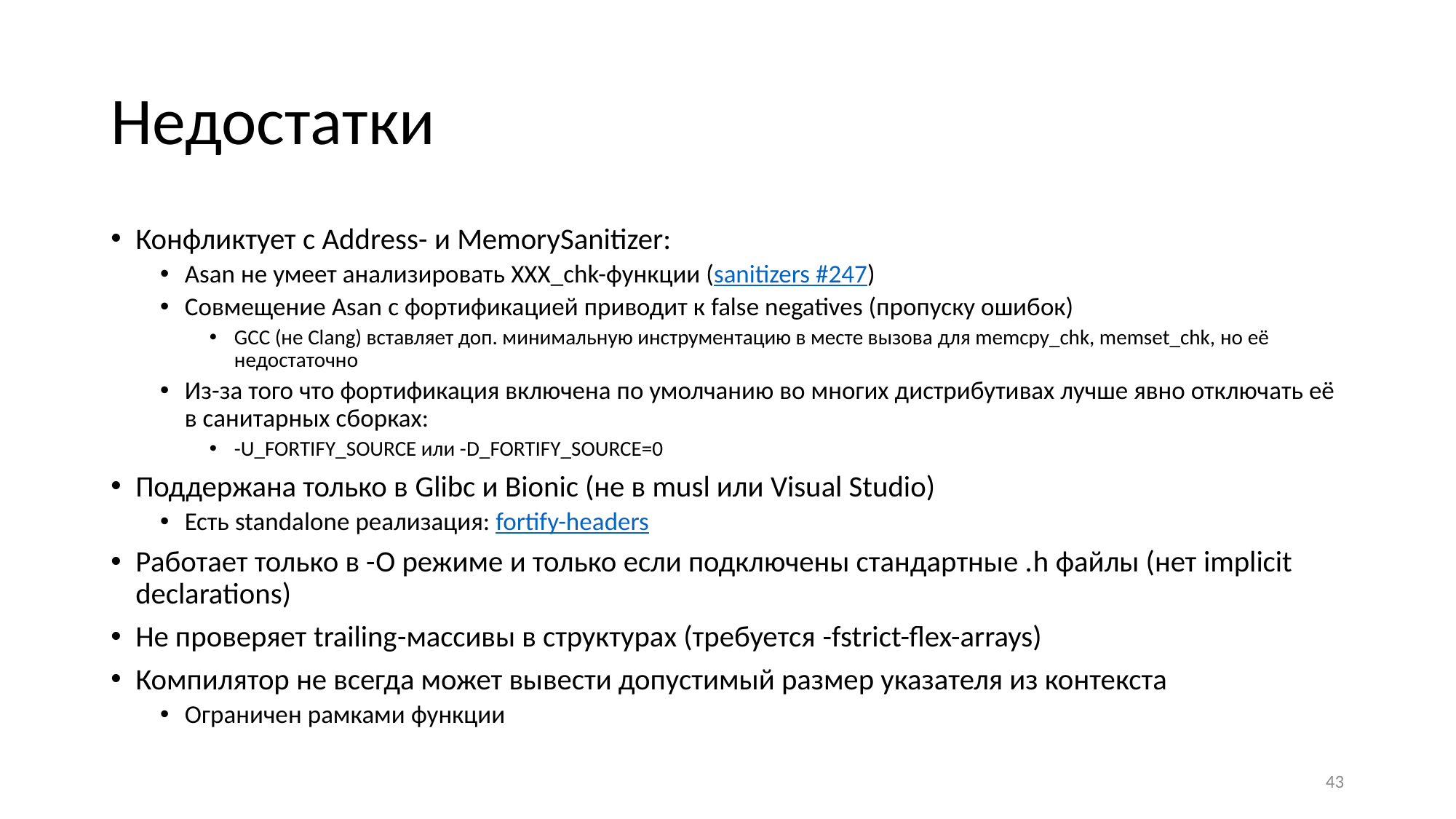

# Недостатки
Конфликтует с Address- и MemorySanitizer:
Asan не умеет анализировать XXX_chk-функции (sanitizers #247)
Совмещение Asan с фортификацией приводит к false negatives (пропуску ошибок)
GCC (не Clang) вставляет доп. минимальную инструментацию в месте вызова для memcpy_chk, memset_chk, но её недостаточно
Из-за того что фортификация включена по умолчанию во многих дистрибутивах лучше явно отключать её в санитарных сборках:
-U_FORTIFY_SOURCE или -D_FORTIFY_SOURCE=0
Поддержана только в Glibc и Bionic (не в musl или Visual Studio)
Есть standalone реализация: fortify-headers
Работает только в -O режиме и только если подключены стандартные .h файлы (нет implicit declarations)
Не проверяет trailing-массивы в структурах (требуется -fstrict-flex-arrays)
Компилятор не всегда может вывести допустимый размер указателя из контекста
Ограничен рамками функции
43